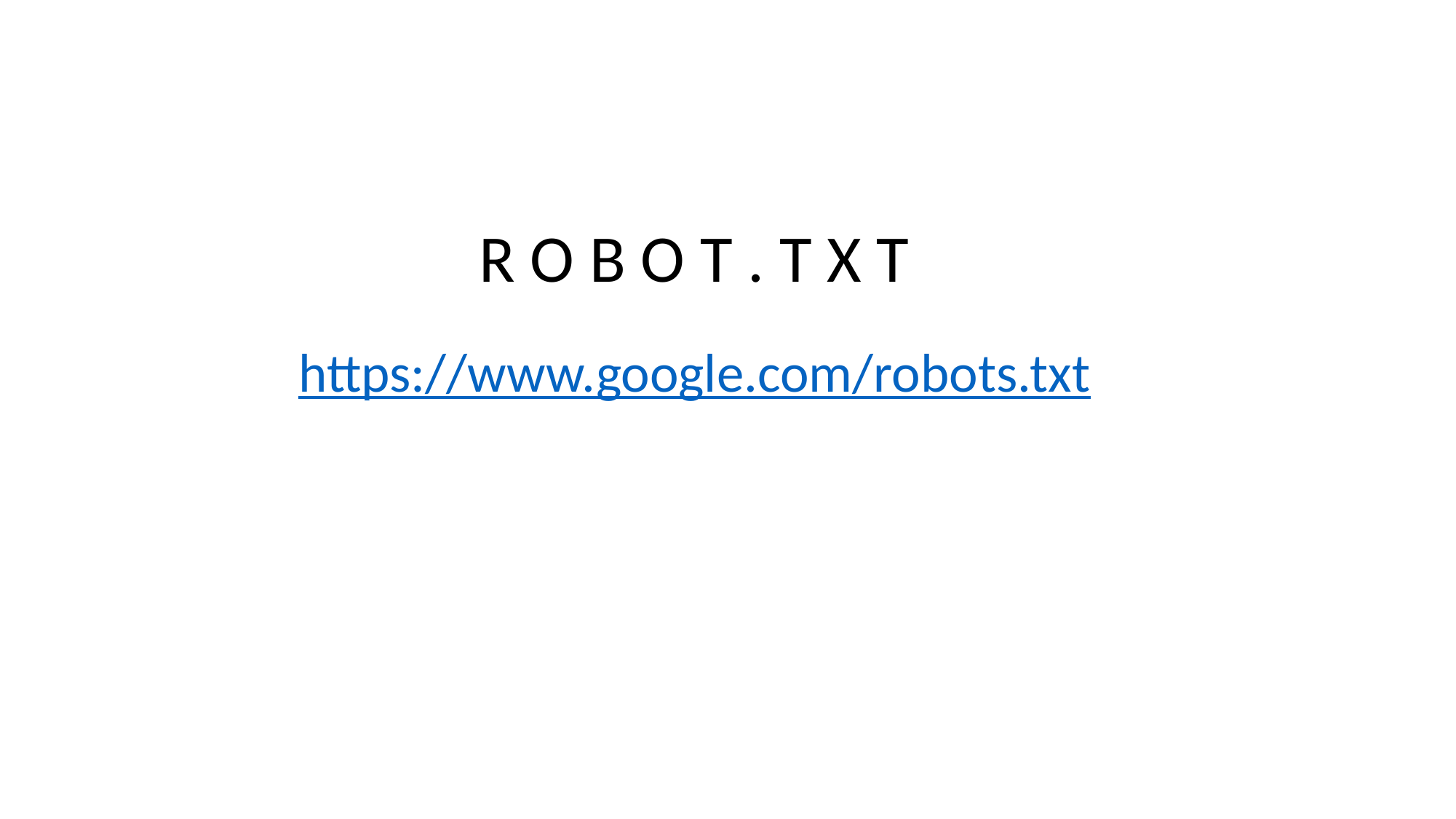

R O B O T . T X T
https://www.google.com/robots.txt